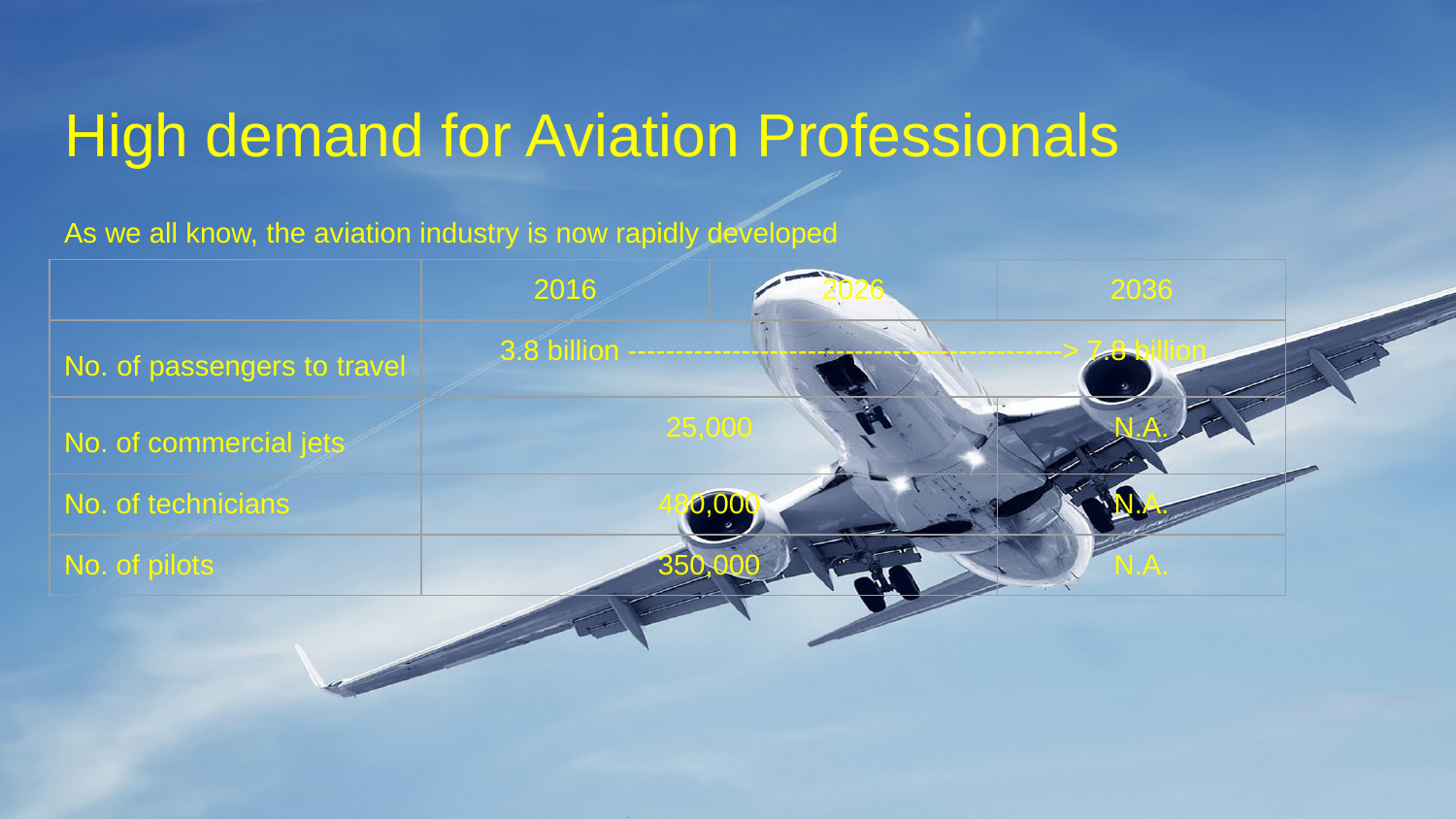

# High demand for Aviation Professionals
As we all know, the aviation industry is now rapidly developed

|  | 2016 | 2026 | 2036 |
| --- | --- | --- | --- |
| No. of passengers to travel | 3.8 billion ----------------------------------------------> 7.8 billion |  |  |
| No. of commercial jets | 25,000 |  | N.A. |
| No. of technicians | 480,000 |  | N.A. |
| No. of pilots | 350,000 |  | N.A. |